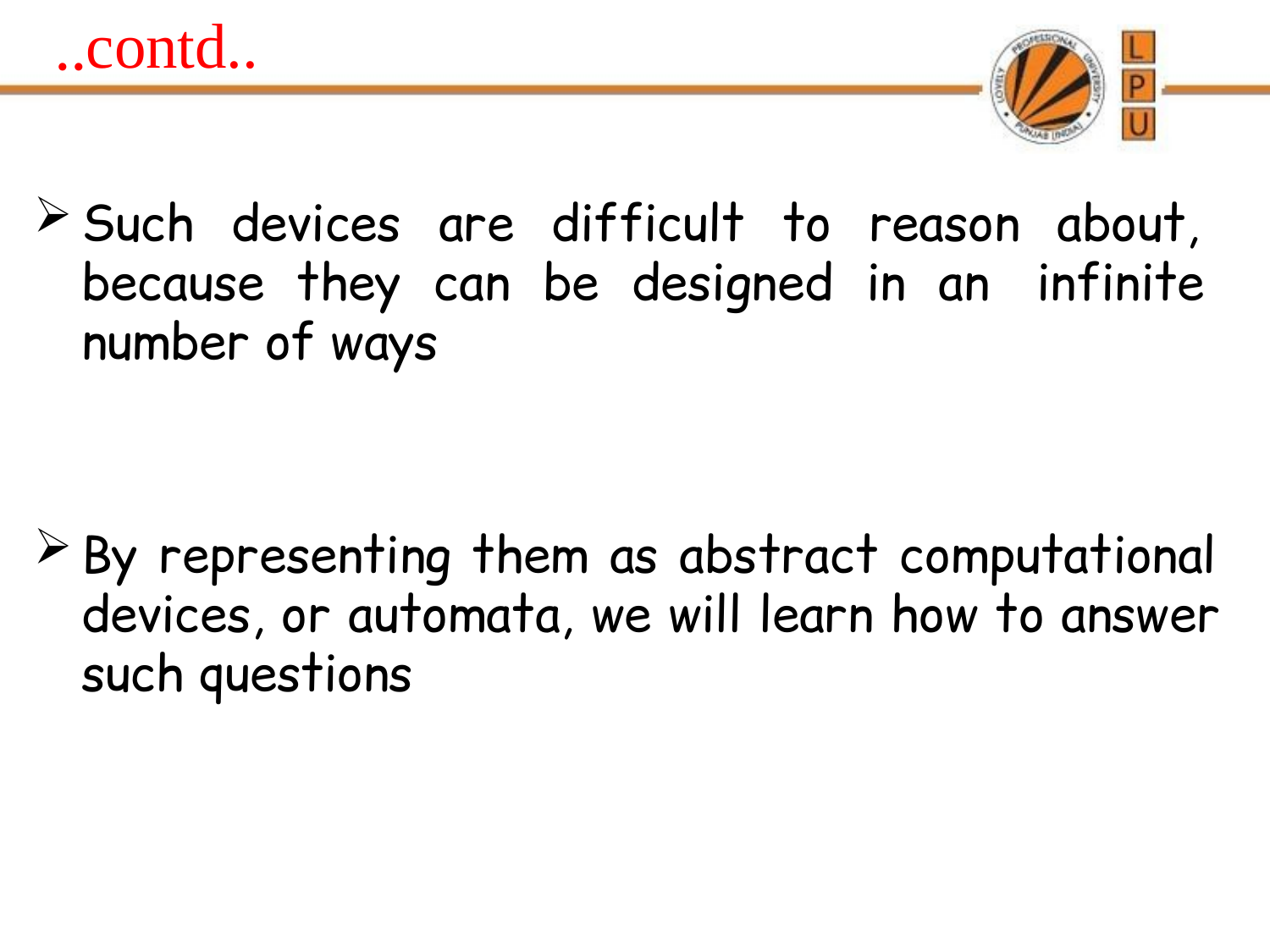

# ..contd..
Such devices are difficult to reason about,  because they can be designed in an infinite  number of ways
By representing them as abstract computational  devices, or automata, we will learn how to answer  such questions